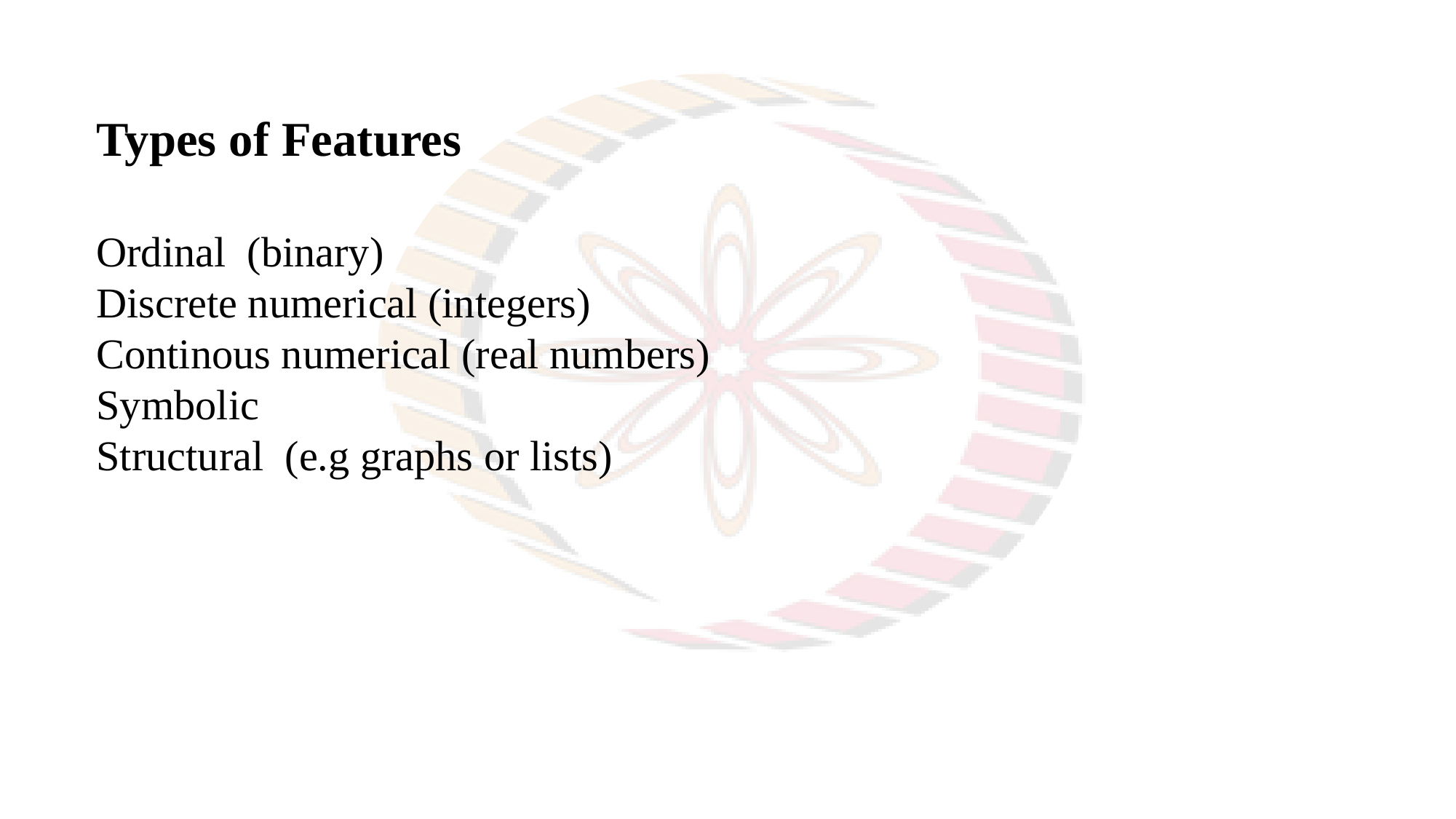

Types of Features

Ordinal  (binary)
Discrete numerical (integers)
Continous numerical (real numbers)
Symbolic
Structural  (e.g graphs or lists)